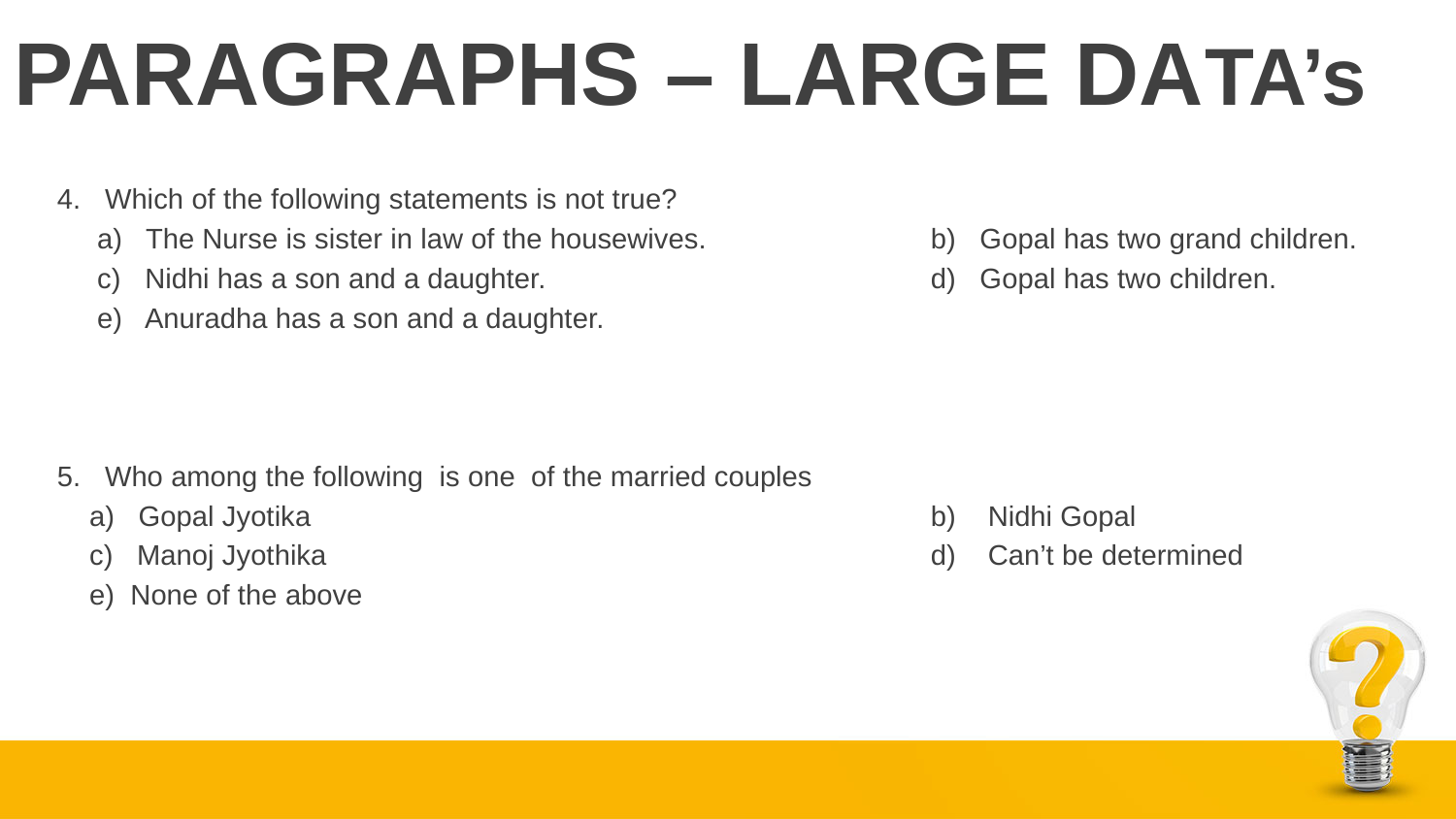

# PARAGRAPHS – LARGE DATA’s

4.   Which of the following statements is not true?
     a)   The Nurse is sister in law of the housewives.		b)   Gopal has two grand children.
     c)   Nidhi has a son and a daughter.			d)   Gopal has two children.
     e)   Anuradha has a son and a daughter.

5.   Who among the following  is one  of the married couples
    a)   Gopal Jyotika					b)    Nidhi Gopal
    c)   Manoj Jyothika					d)    Can’t be determined
    e)  None of the above